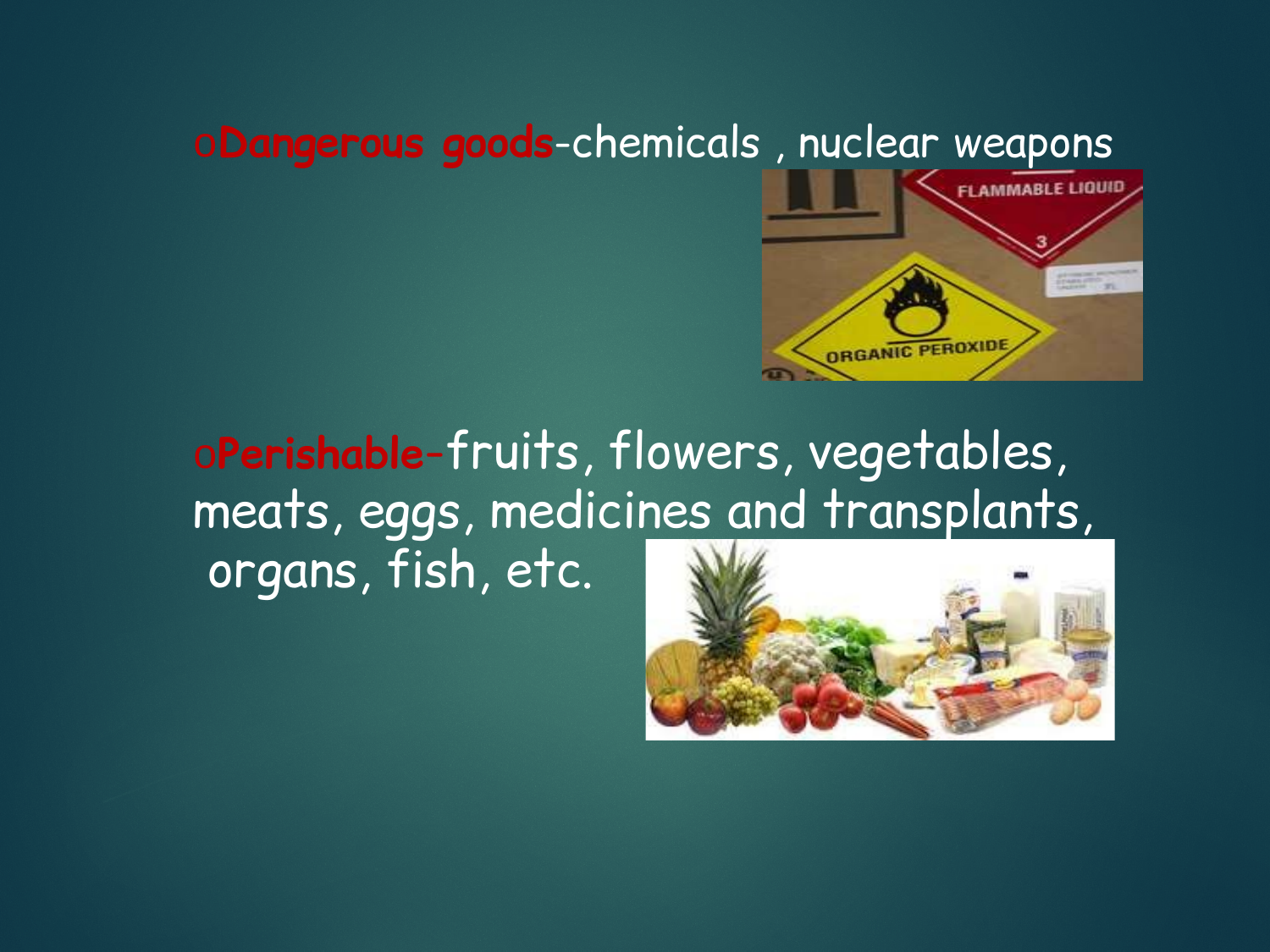

# oDangerous goods-chemicals , nuclear weapons

oPerishable-fruits, flowers, vegetables,  meats, eggs, medicines and transplants,  organs, fish, etc.